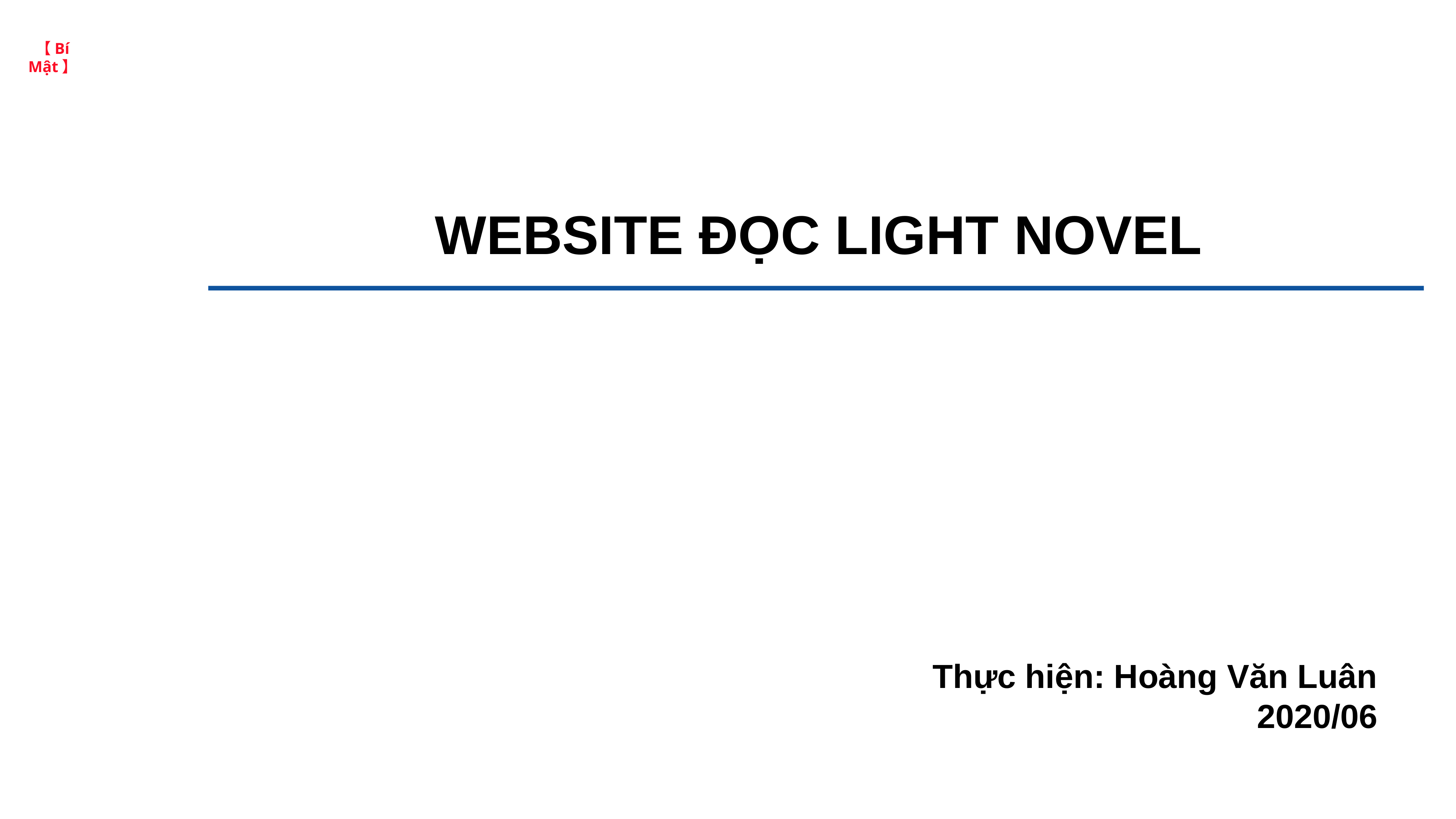

# WEBSITE ĐỌC LIGHT NOVEL
Thực hiện: Hoàng Văn Luân
2020/06